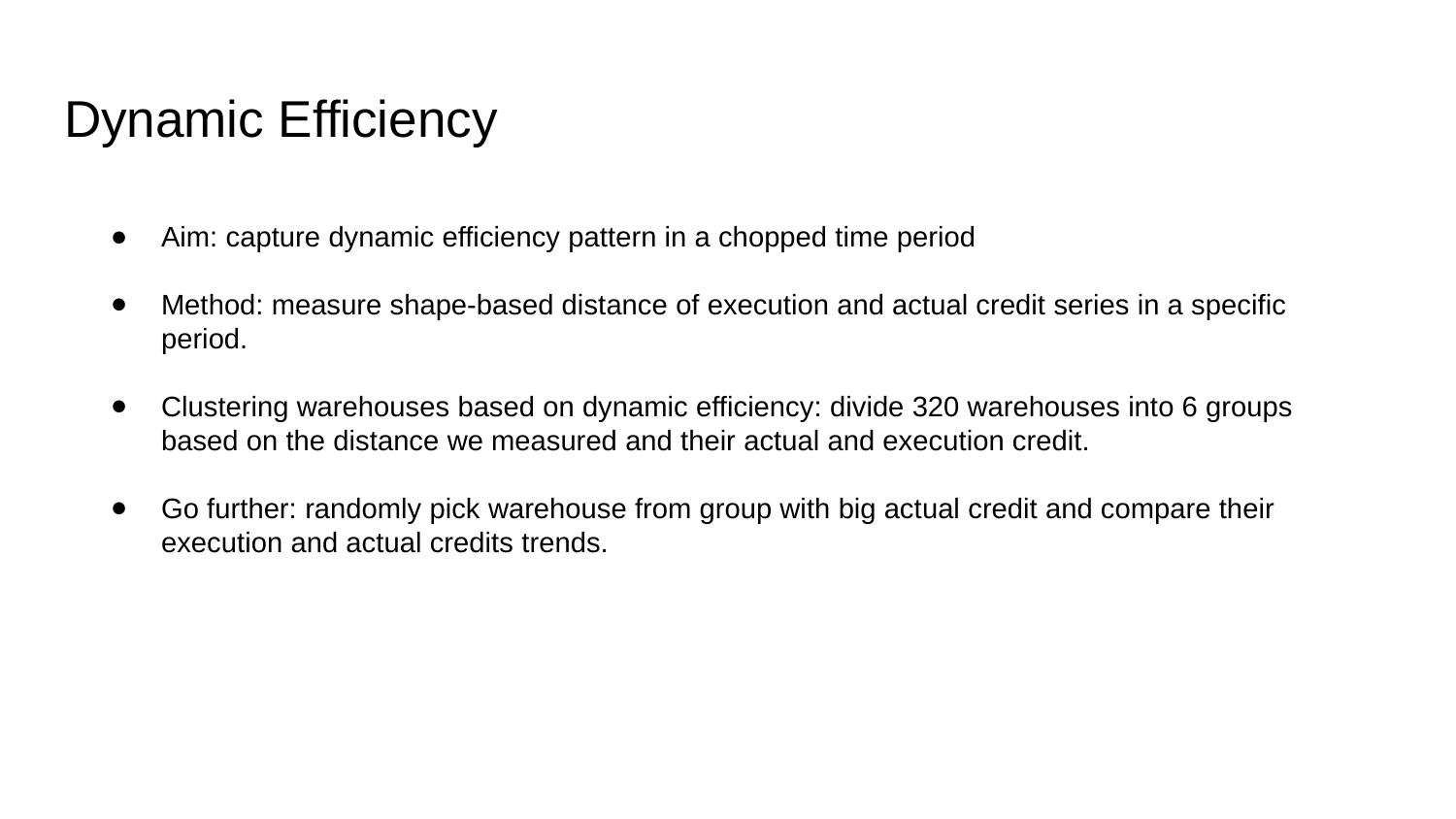

# Dynamic Efficiency
Aim: capture dynamic efficiency pattern in a chopped time period

Method: measure shape-based distance of execution and actual credit series in a specific period.

Clustering warehouses based on dynamic efficiency: divide 320 warehouses into 6 groups based on the distance we measured and their actual and execution credit.

Go further: randomly pick warehouse from group with big actual credit and compare their execution and actual credits trends.